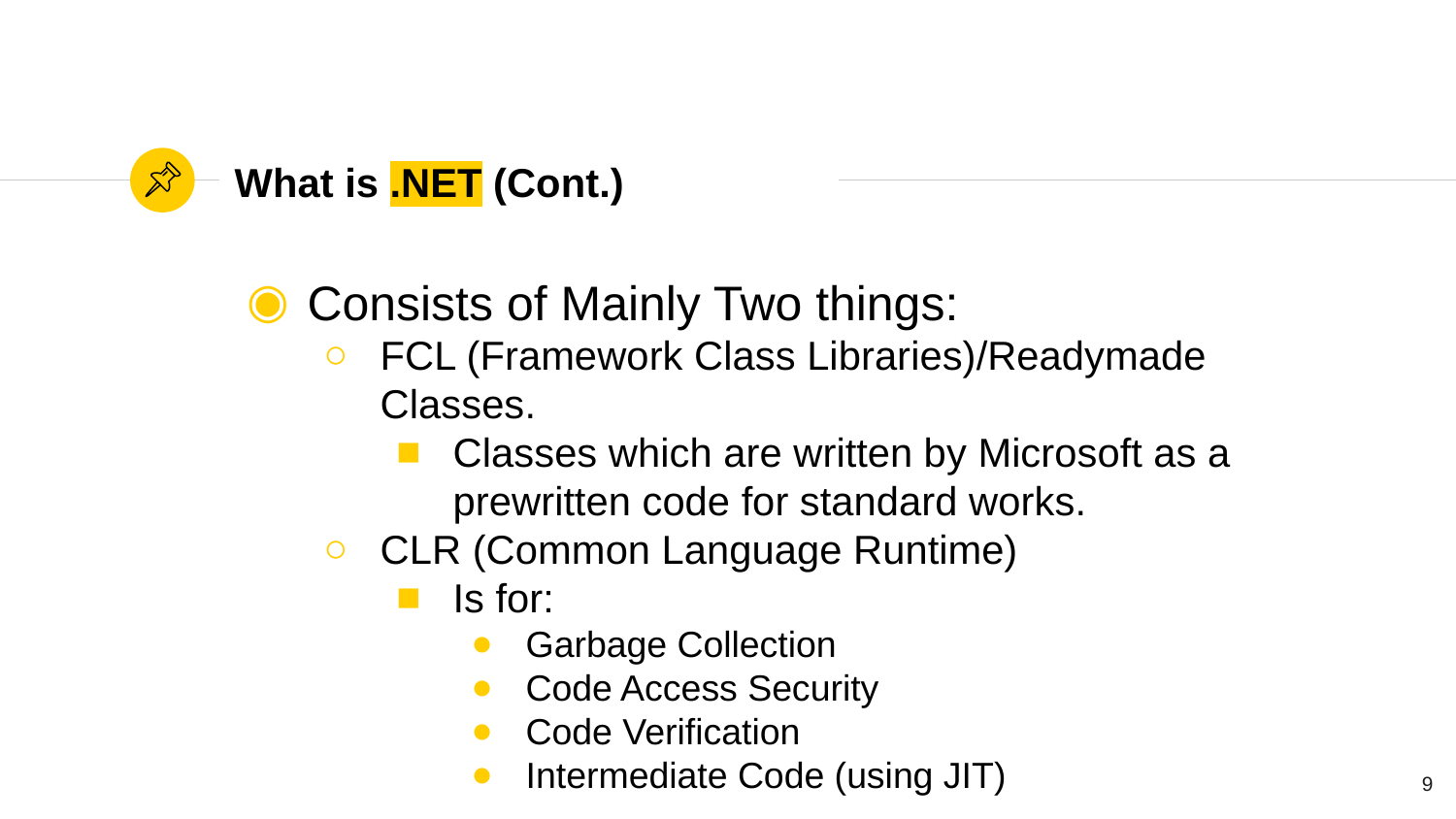

# What is .NET (Cont.)

Consists of Mainly Two things:
FCL (Framework Class Libraries)/Readymade Classes.
Classes which are written by Microsoft as a prewritten code for standard works.
CLR (Common Language Runtime)
Is for:
Garbage Collection
Code Access Security
Code Verification
Intermediate Code (using JIT)

9